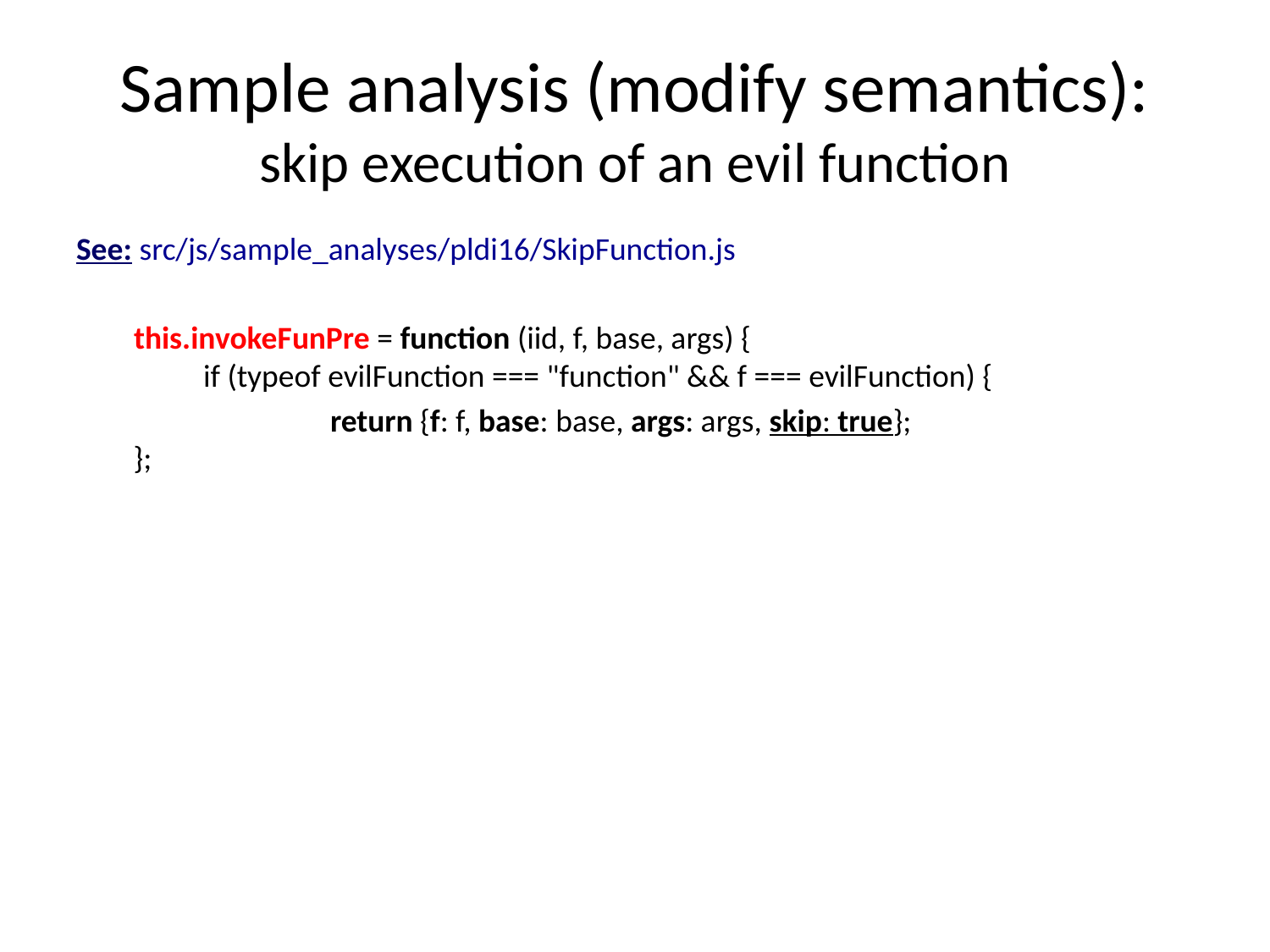

# Sample analysis (modify semantics): skip execution of an evil function
See: src/js/sample_analyses/pldi16/SkipFunction.js

        this.invokeFunPre = function (iid, f, base, args) {
  	if (typeof evilFunction === "function" && f === evilFunction) {
                		return {f: f, base: base, args: args, skip: true};
        };